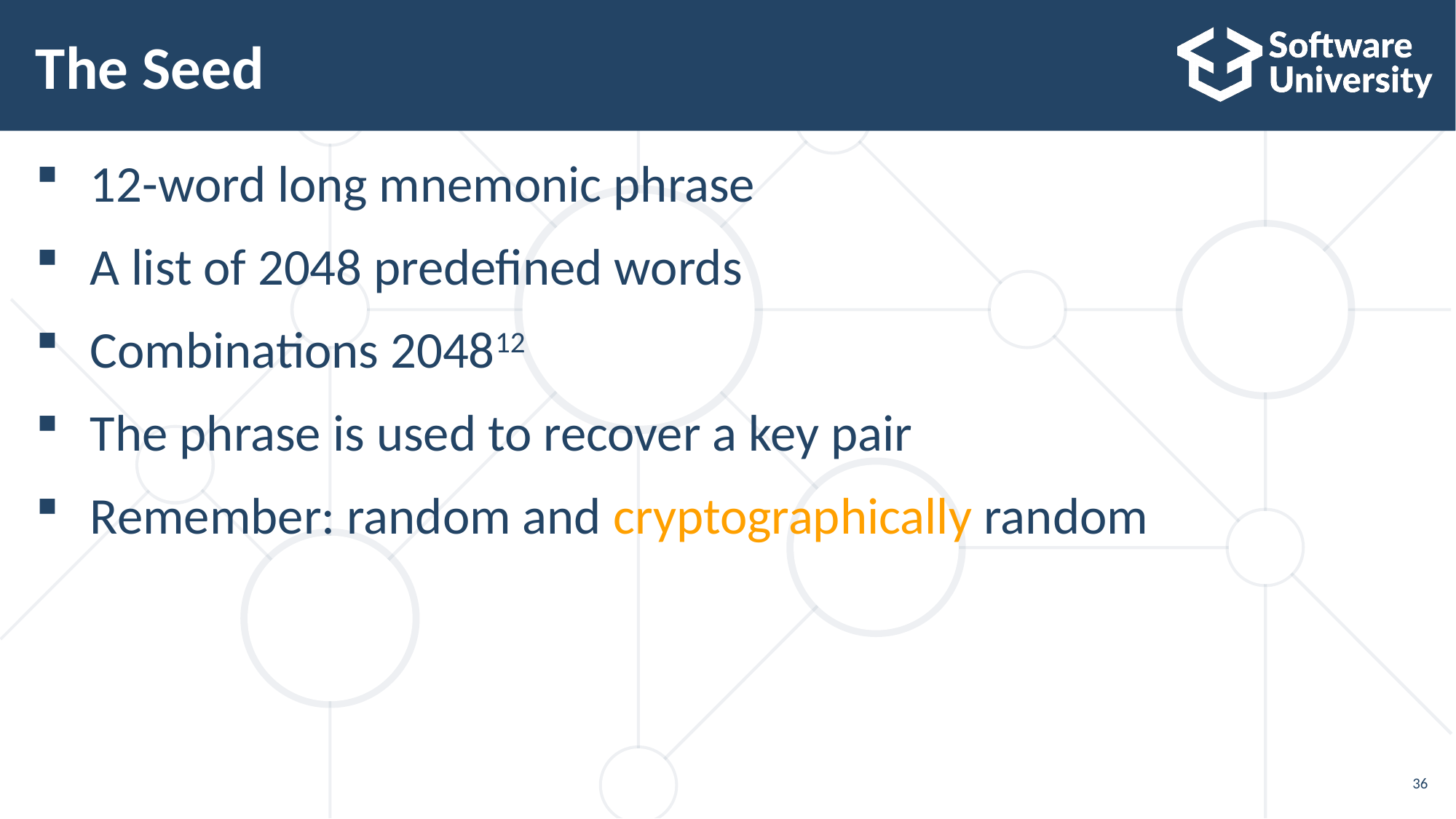

# The Seed
12-word long mnemonic phrase
A list of 2048 predefined words
Combinations 204812
The phrase is used to recover a key pair
Remember: random and cryptographically random
36